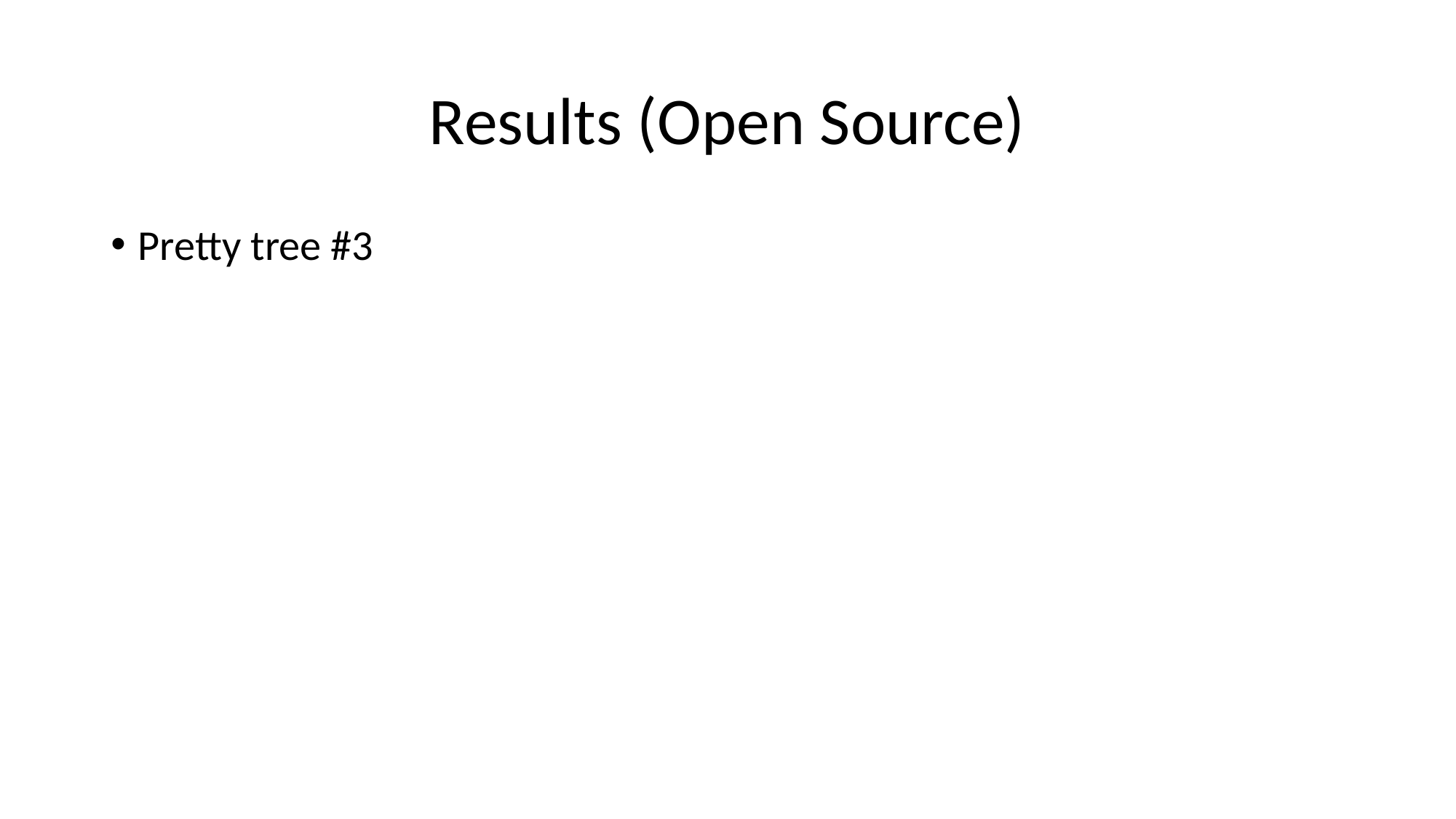

# Results (Open Source)
Pretty tree #3